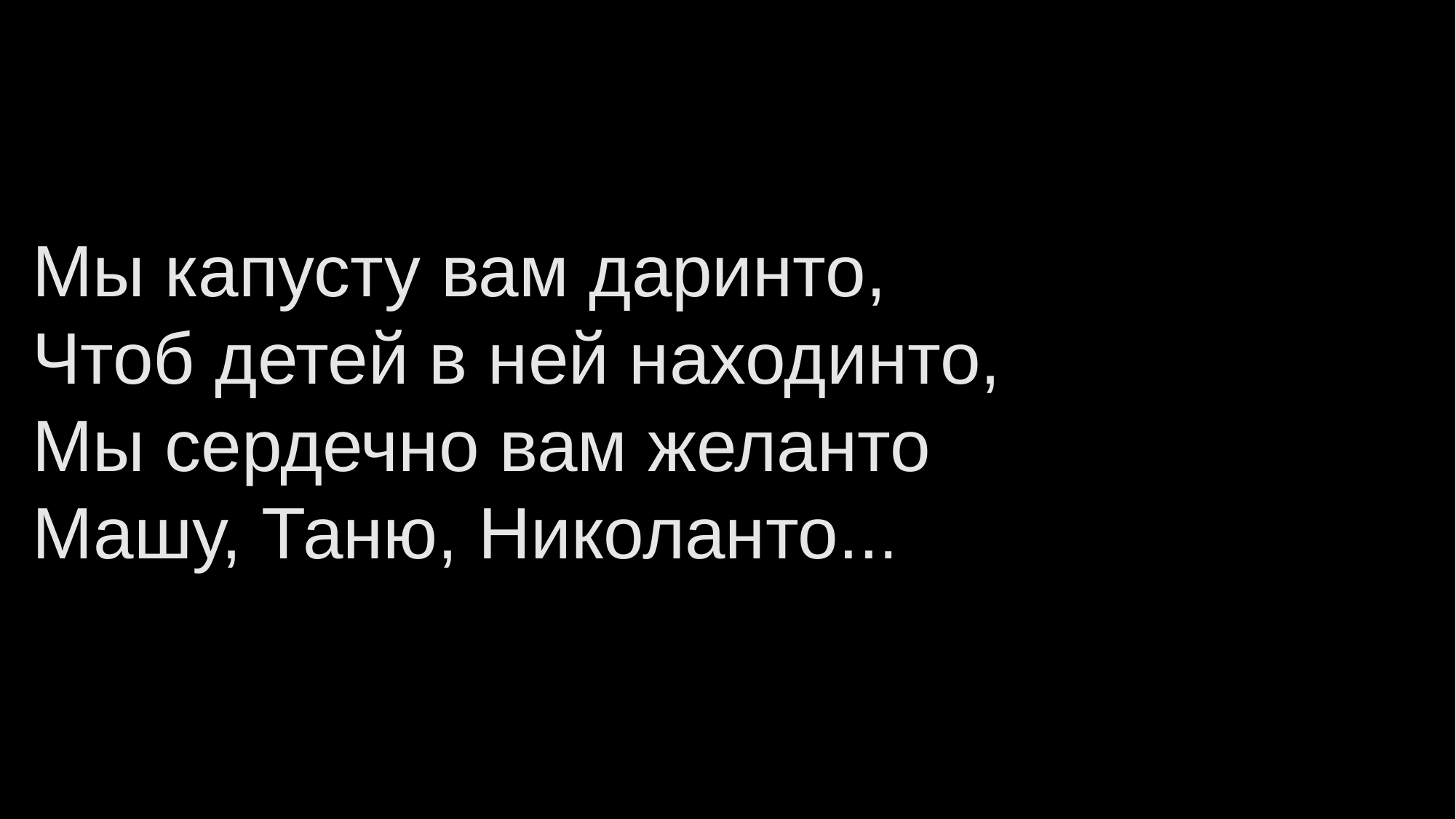

# Мы капусту вам даринто, Чтоб детей в ней находинто, Мы сердечно вам желанто Машу, Таню, Николанто...